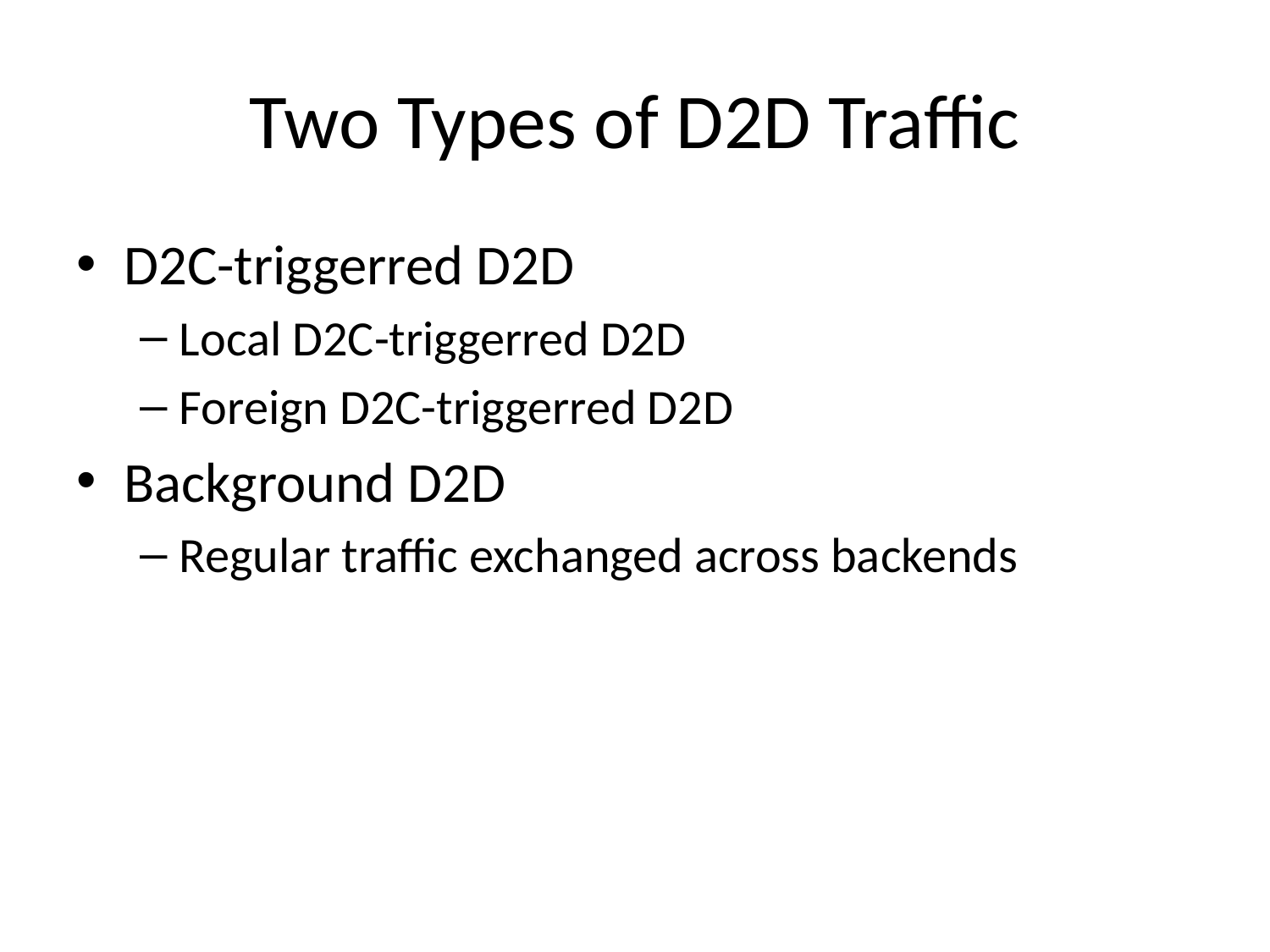

# Two Types of D2D Traffic
D2C-triggerred D2D
Local D2C-triggerred D2D
Foreign D2C-triggerred D2D
Background D2D
Regular traffic exchanged across backends